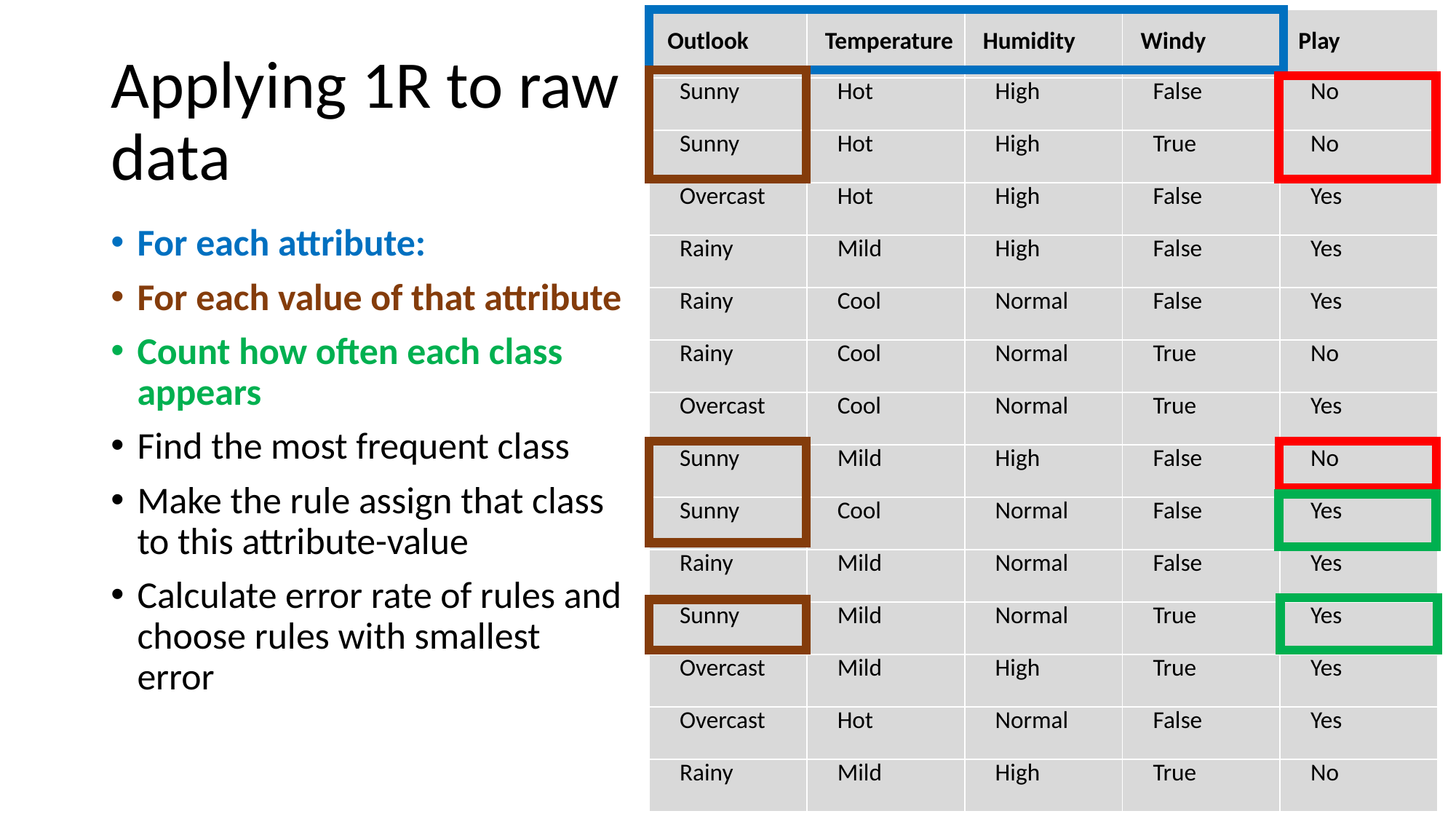

| Outlook | Temperature | Humidity | Windy | Play |
| --- | --- | --- | --- | --- |
| Sunny | Hot | High | False | No |
| Sunny | Hot | High | True | No |
| Overcast | Hot | High | False | Yes |
| Rainy | Mild | High | False | Yes |
| Rainy | Cool | Normal | False | Yes |
| Rainy | Cool | Normal | True | No |
| Overcast | Cool | Normal | True | Yes |
| Sunny | Mild | High | False | No |
| Sunny | Cool | Normal | False | Yes |
| Rainy | Mild | Normal | False | Yes |
| Sunny | Mild | Normal | True | Yes |
| Overcast | Mild | High | True | Yes |
| Overcast | Hot | Normal | False | Yes |
| Rainy | Mild | High | True | No |

# Applying 1R to raw data

For each attribute:
For each value of that attribute
Count how often each class appears
Find the most frequent class
Make the rule assign that class to this attribute-value
Calculate error rate of rules and choose rules with smallest error